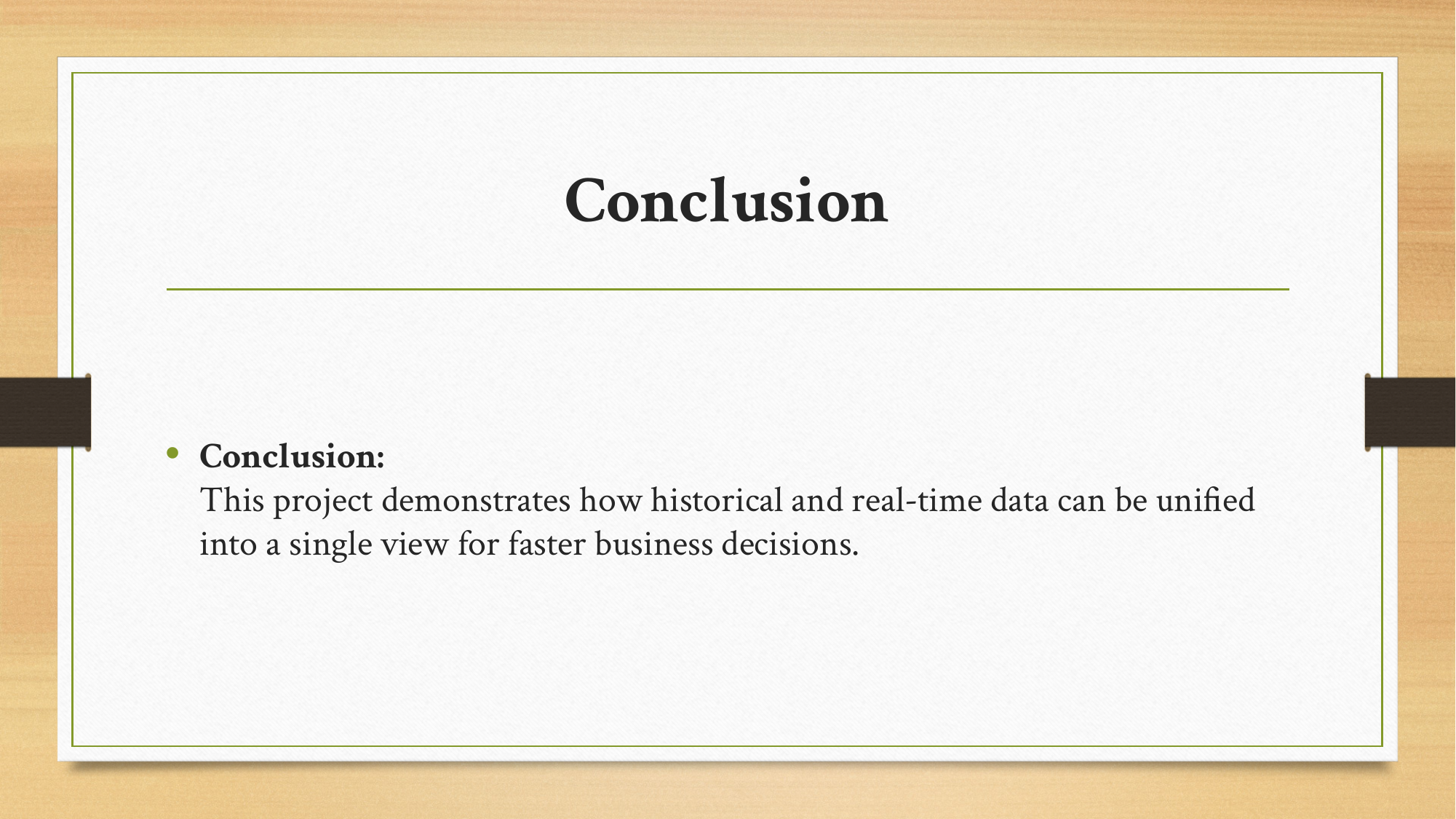

# Conclusion

Conclusion:
This project demonstrates how historical and real-time data can be unified into a single view for faster business decisions.